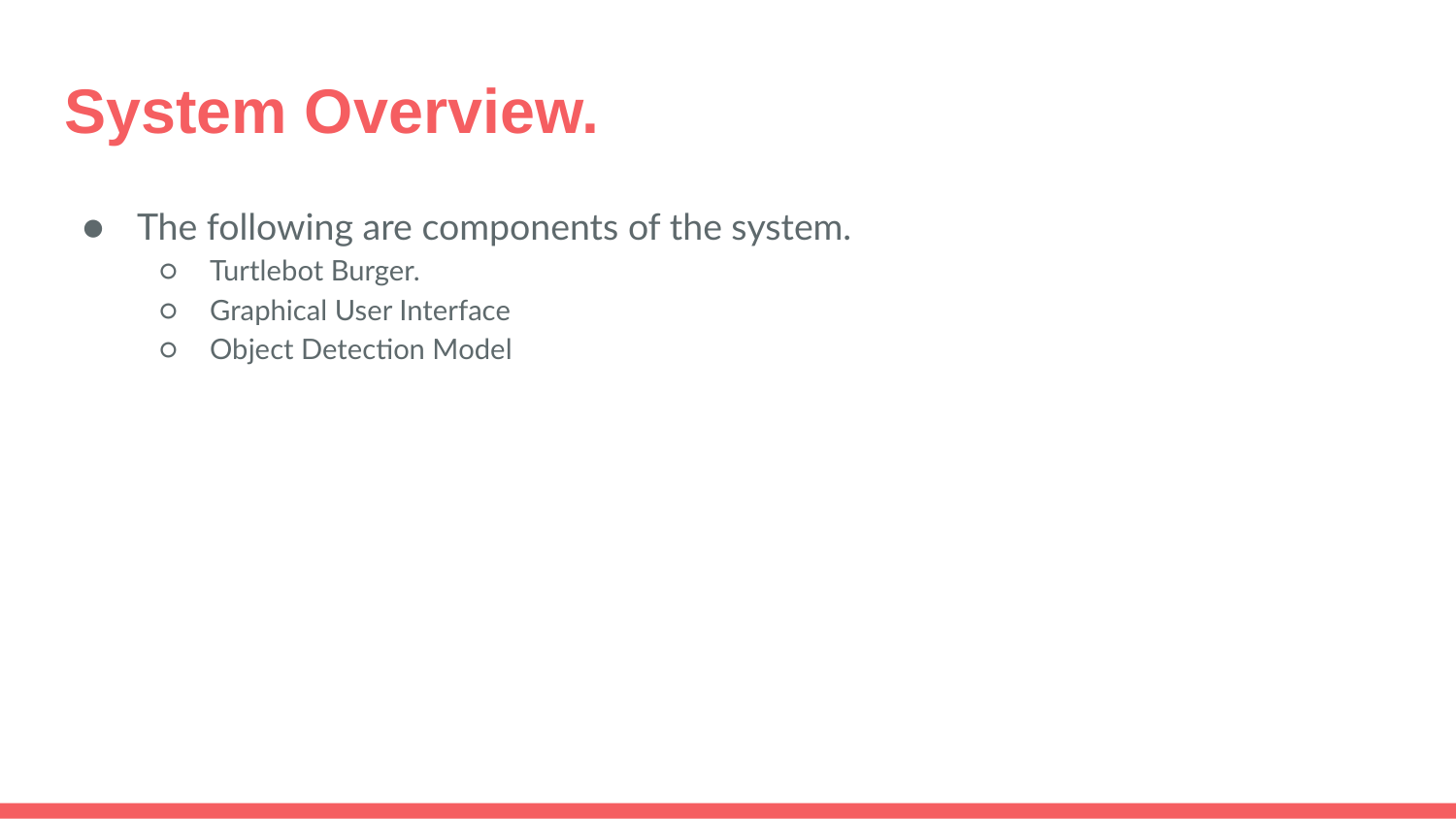

# System Overview.
The following are components of the system.
Turtlebot Burger.
Graphical User Interface
Object Detection Model